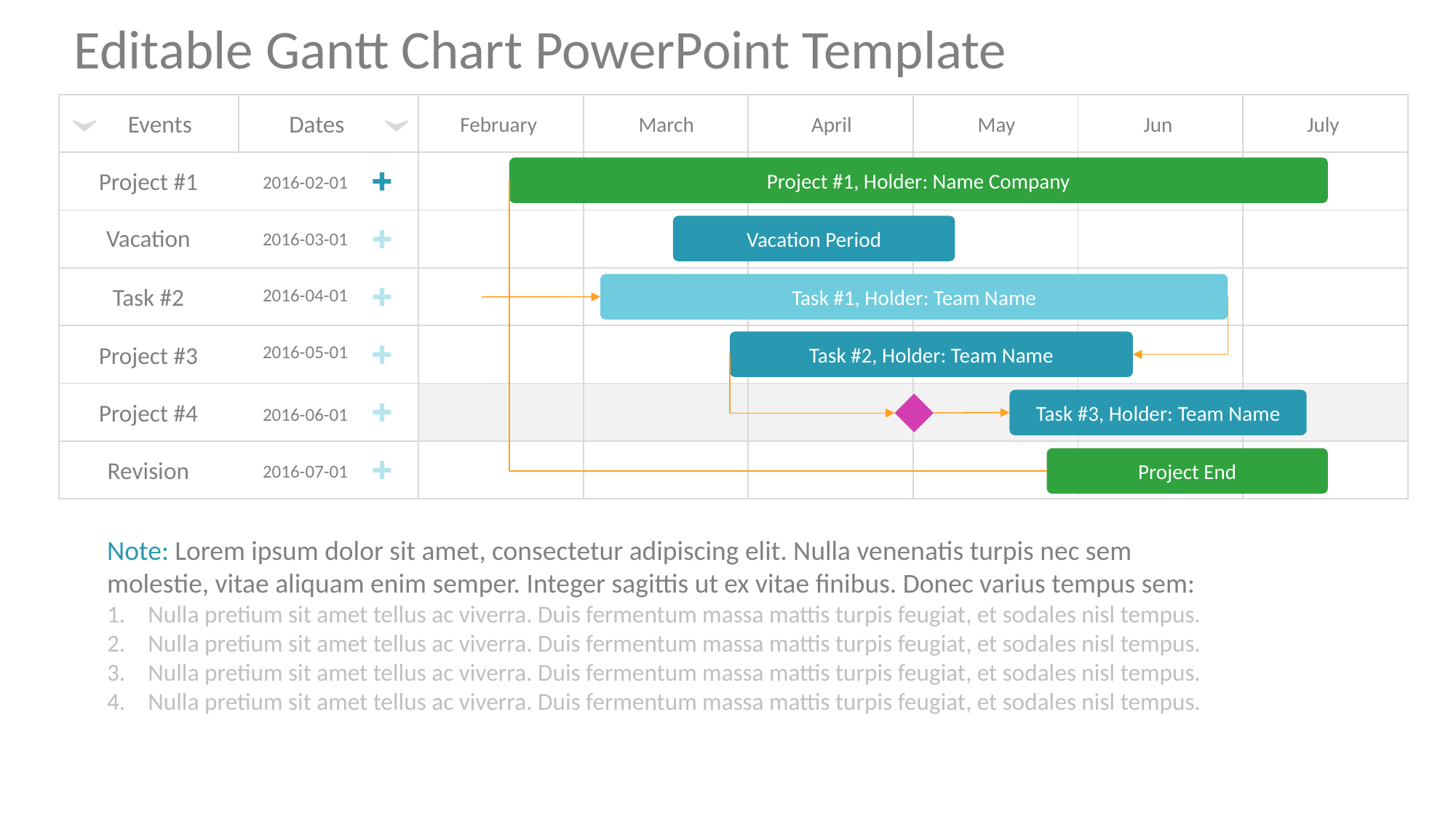

Editable Gantt Chart PowerPoint Template
|  |  |  |  |  |  |  |  |
| --- | --- | --- | --- | --- | --- | --- | --- |
|  |  |  |  |  |  |  |  |
|  |  |  |  |  |  |  |  |
|  |  |  |  |  |  |  |  |
|  |  |  |  |  |  |  |  |
|  |  |  |  |  |  |  |  |
|  |  |  |  |  |  |  |  |
Events
Dates
February
March
April
May
Jun
July

Project #1, Holder: Name Company
Project #1
2016-02-01

Vacation Period
Vacation
2016-03-01

Task #1, Holder: Team Name
Task #2
2016-04-01

Task #2, Holder: Team Name
Project #3
2016-05-01

Task #3, Holder: Team Name
Project #4

2016-06-01

Project End
Revision
2016-07-01

Note: Lorem ipsum dolor sit amet, consectetur adipiscing elit. Nulla venenatis turpis nec sem molestie, vitae aliquam enim semper. Integer sagittis ut ex vitae finibus. Donec varius tempus sem:
Nulla pretium sit amet tellus ac viverra. Duis fermentum massa mattis turpis feugiat, et sodales nisl tempus.
Nulla pretium sit amet tellus ac viverra. Duis fermentum massa mattis turpis feugiat, et sodales nisl tempus.
Nulla pretium sit amet tellus ac viverra. Duis fermentum massa mattis turpis feugiat, et sodales nisl tempus.
Nulla pretium sit amet tellus ac viverra. Duis fermentum massa mattis turpis feugiat, et sodales nisl tempus.